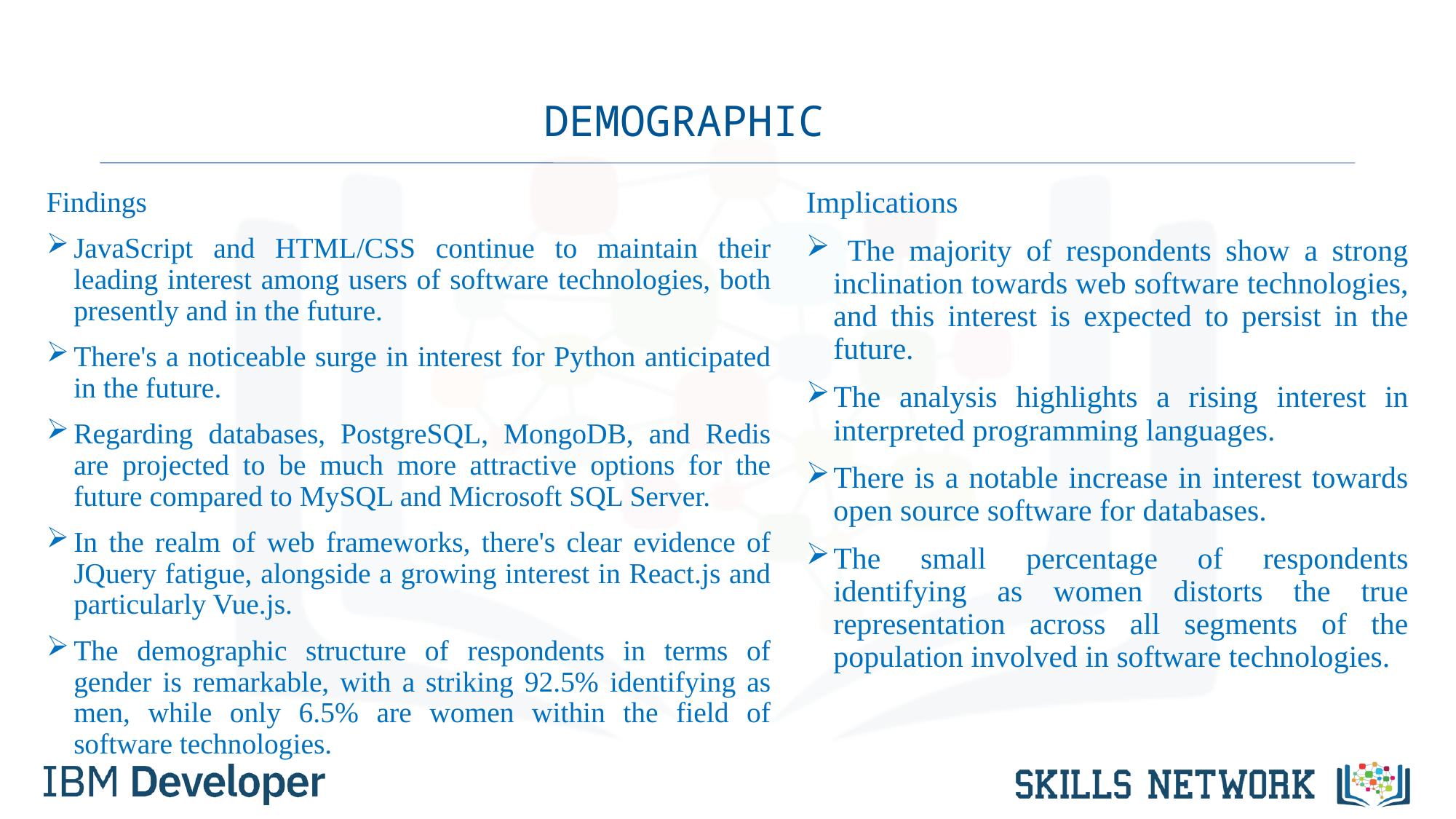

# DEMOGRAPHIC
Findings
JavaScript and HTML/CSS continue to maintain their leading interest among users of software technologies, both presently and in the future.
There's a noticeable surge in interest for Python anticipated in the future.
Regarding databases, PostgreSQL, MongoDB, and Redis are projected to be much more attractive options for the future compared to MySQL and Microsoft SQL Server.
In the realm of web frameworks, there's clear evidence of JQuery fatigue, alongside a growing interest in React.js and particularly Vue.js.
The demographic structure of respondents in terms of gender is remarkable, with a striking 92.5% identifying as men, while only 6.5% are women within the field of software technologies.
Implications
 The majority of respondents show a strong inclination towards web software technologies, and this interest is expected to persist in the future.
The analysis highlights a rising interest in interpreted programming languages.
There is a notable increase in interest towards open source software for databases.
The small percentage of respondents identifying as women distorts the true representation across all segments of the population involved in software technologies.